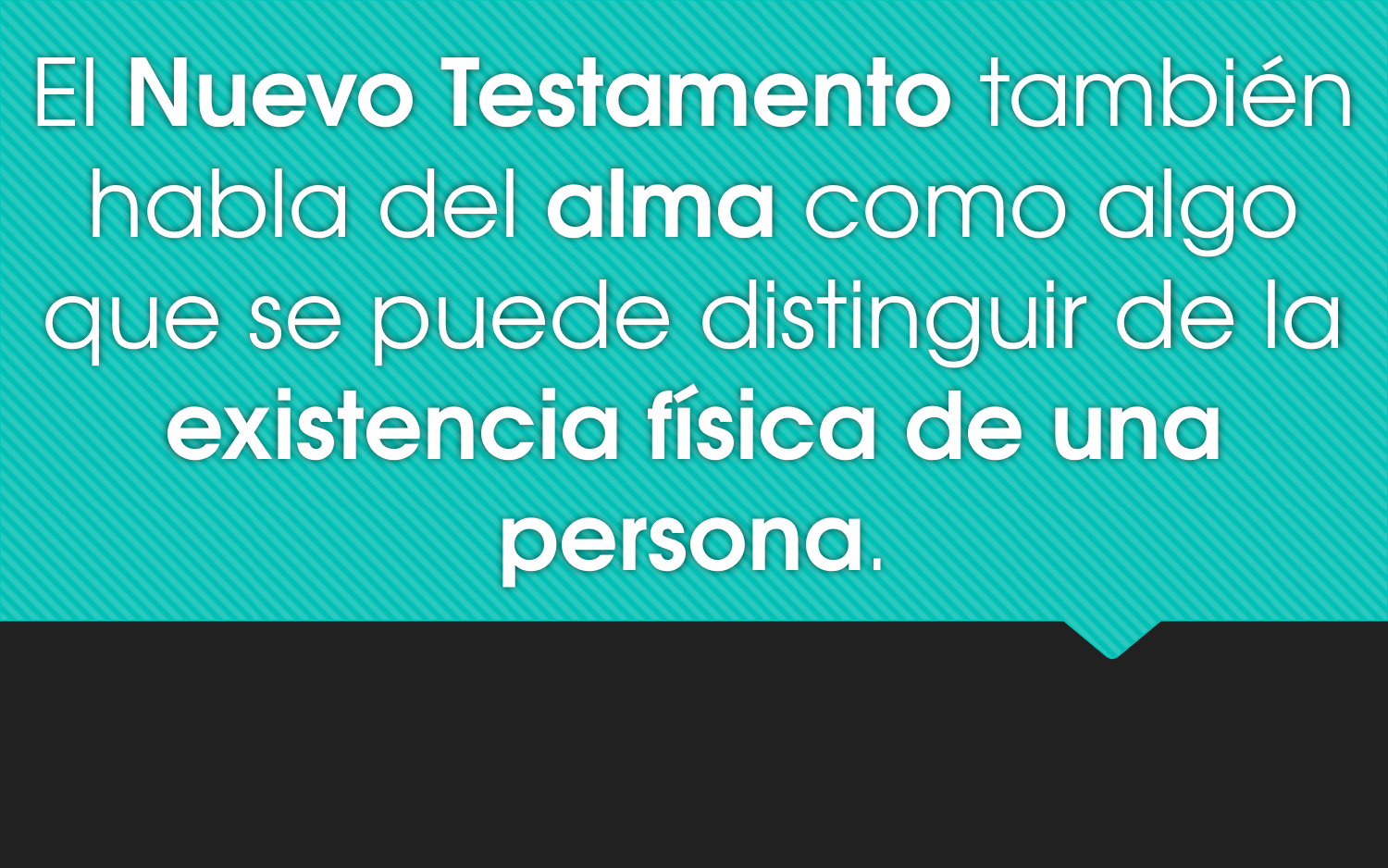

# El Nuevo Testamento también habla del alma como algo que se puede distinguir de la existencia física de una persona.